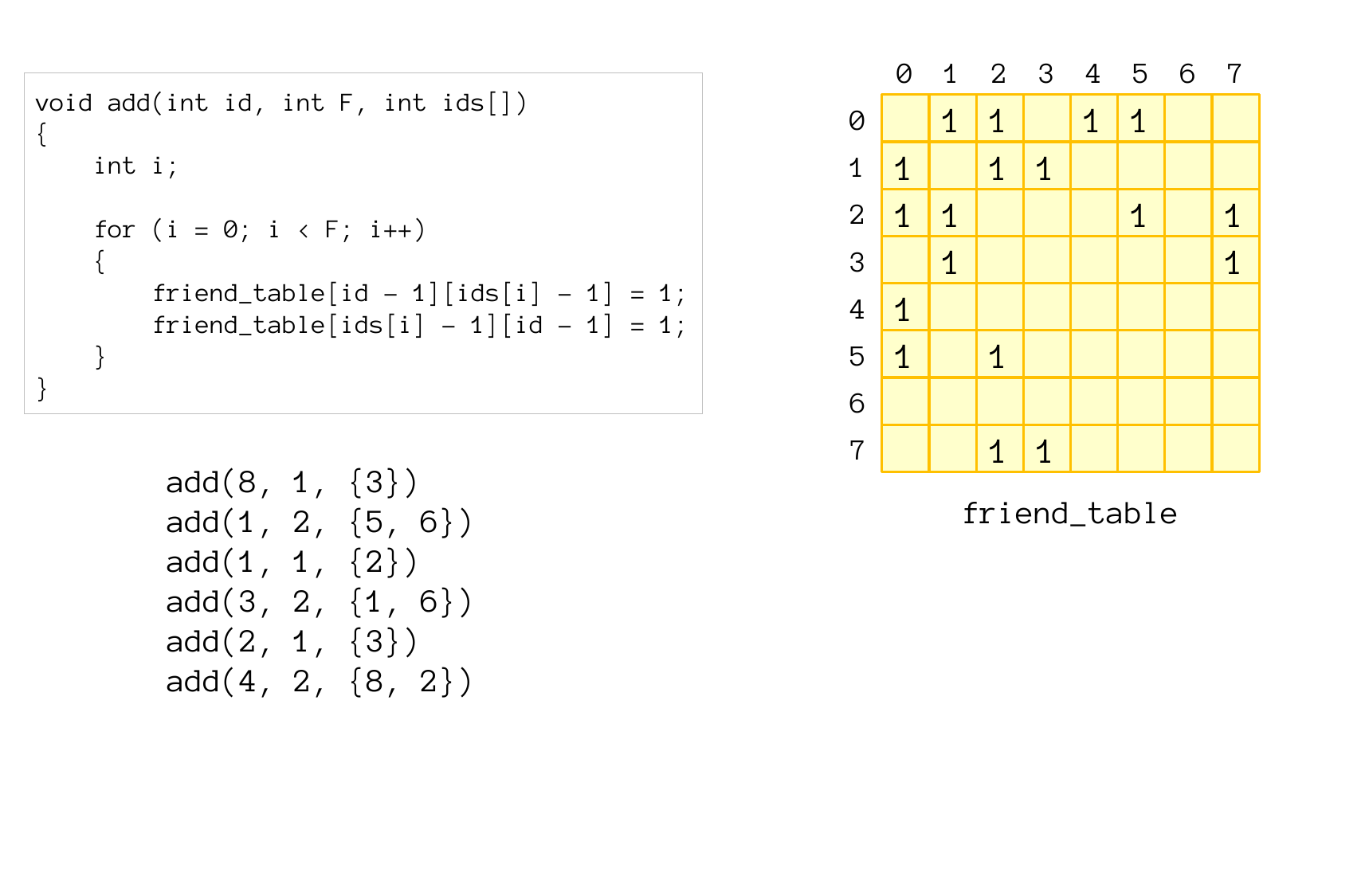

0
1
2
3
4
5
6
7
void add(int id, int F, int ids[])
{
    int i;

    for (i = 0; i < F; i++)
    {
        friend_table[id - 1][ids[i] - 1] = 1;
        friend_table[ids[i] - 1][id - 1] = 1;
    }
}
0

1
1

1
1

1
1

1
1

2
1
1

1

1
3

1

1
4
1

5
1

1

6

7

1
1

add(8, 1, {3})
add(1, 2, {5, 6})
add(1, 1, {2})
add(3, 2, {1, 6})
add(2, 1, {3})
add(4, 2, {8, 2})
friend_table